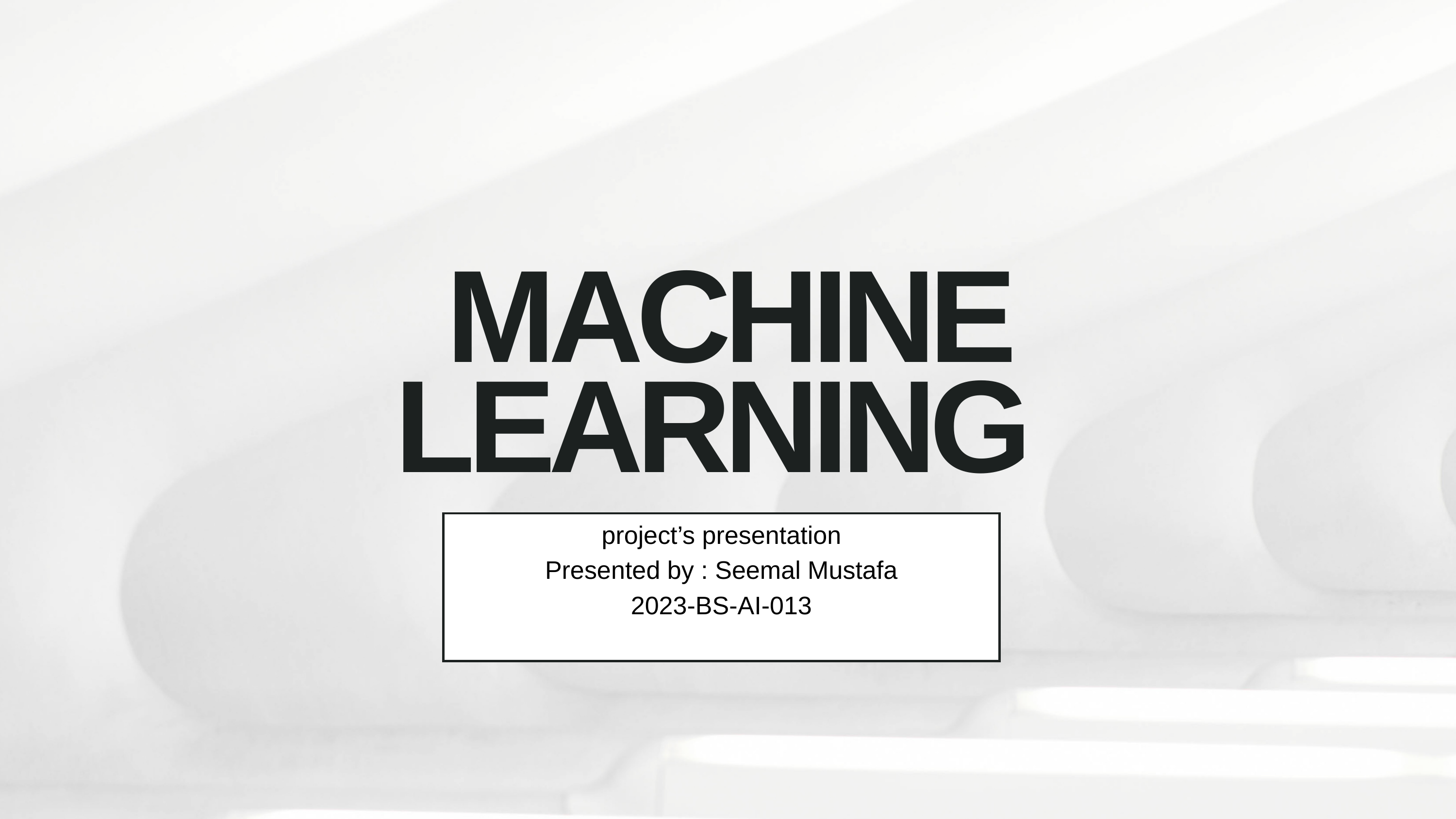

MACHINE LEARNING

project’s presentation
Presented by : Seemal Mustafa
2023-BS-AI-013